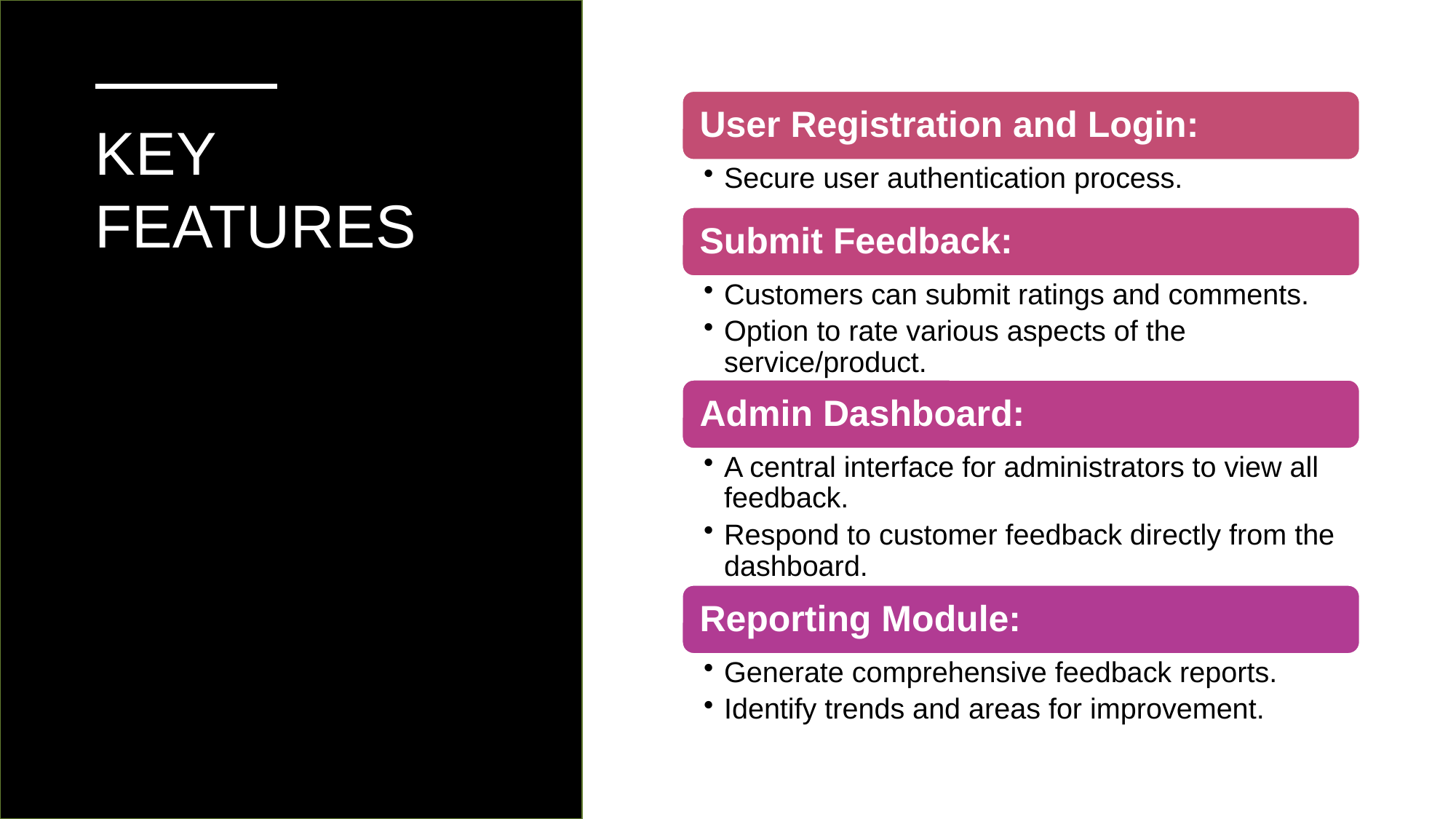

User Registration and Login:
Secure user authentication process.
Submit Feedback:
Customers can submit ratings and comments.
Option to rate various aspects of the service/product.
Admin Dashboard:
A central interface for administrators to view all feedback.
Respond to customer feedback directly from the dashboard.
Reporting Module:
Generate comprehensive feedback reports.
Identify trends and areas for improvement.
# Key Features